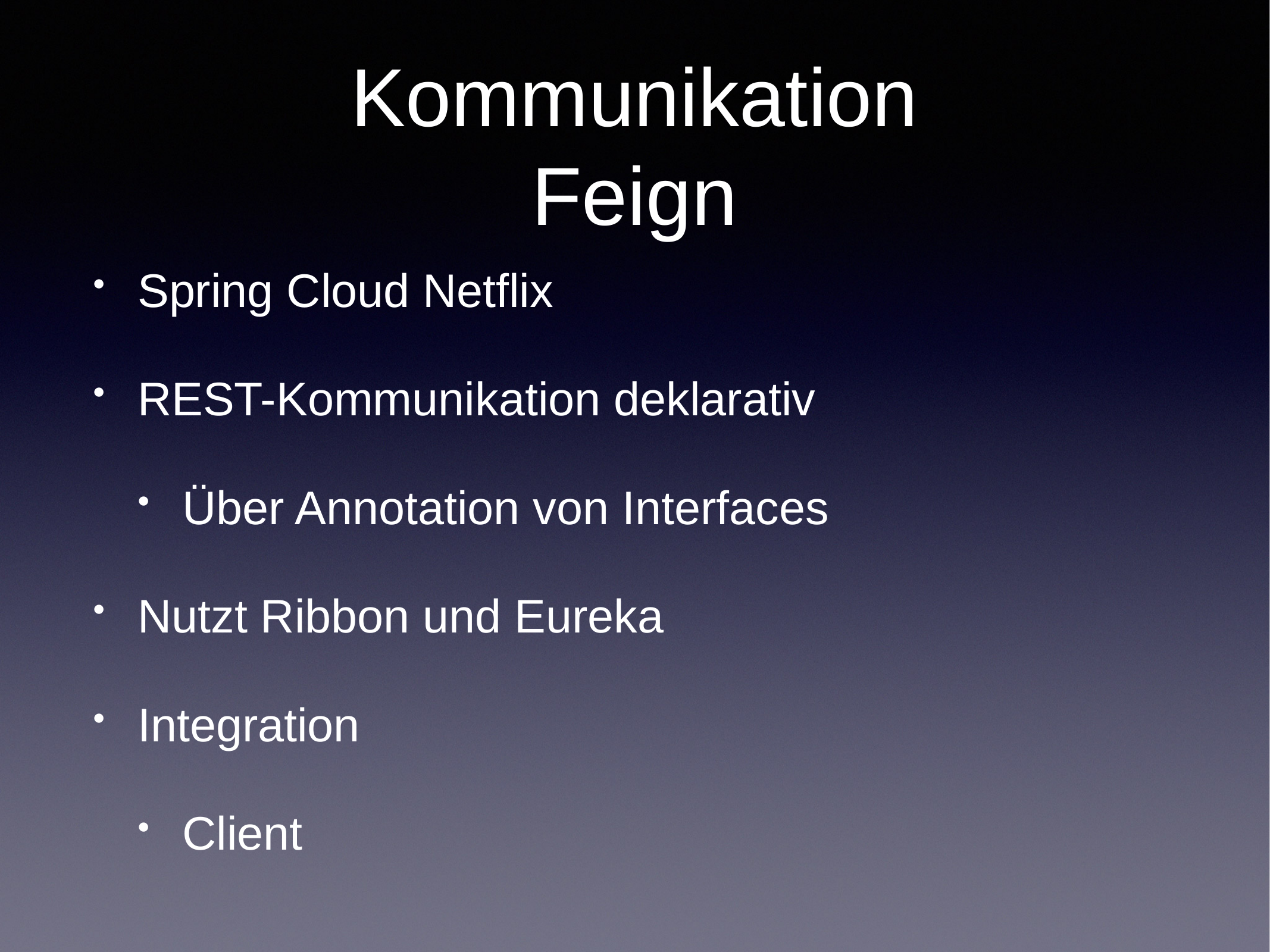

# Kommunikation
Feign
Spring Cloud Netflix
REST-Kommunikation deklarativ
Über Annotation von Interfaces
Nutzt Ribbon und Eureka
Integration
Client